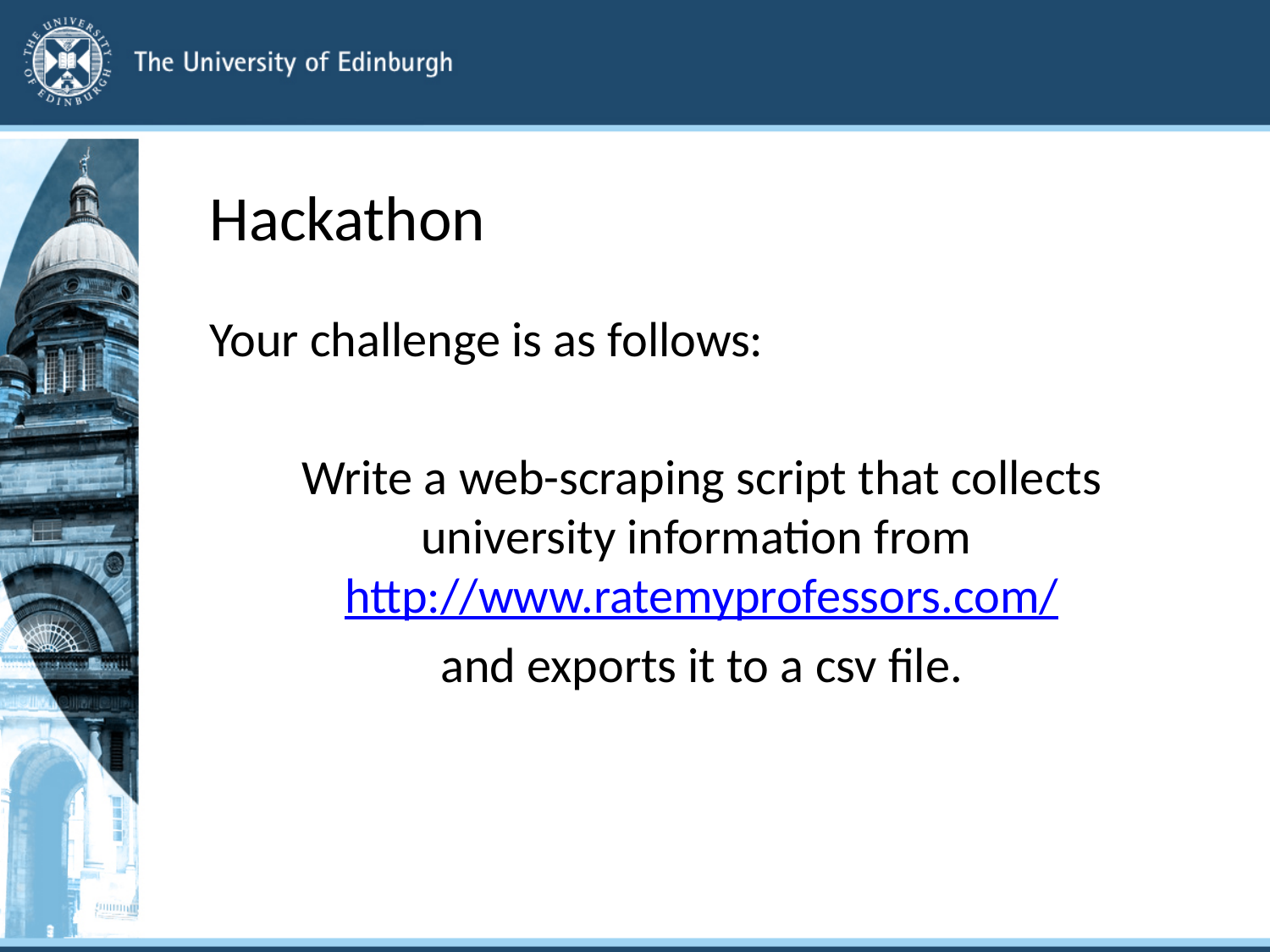

# Hackathon
Your challenge is as follows:

Write a web-scraping script that collects university information from http://www.ratemyprofessors.com/
and exports it to a csv file.